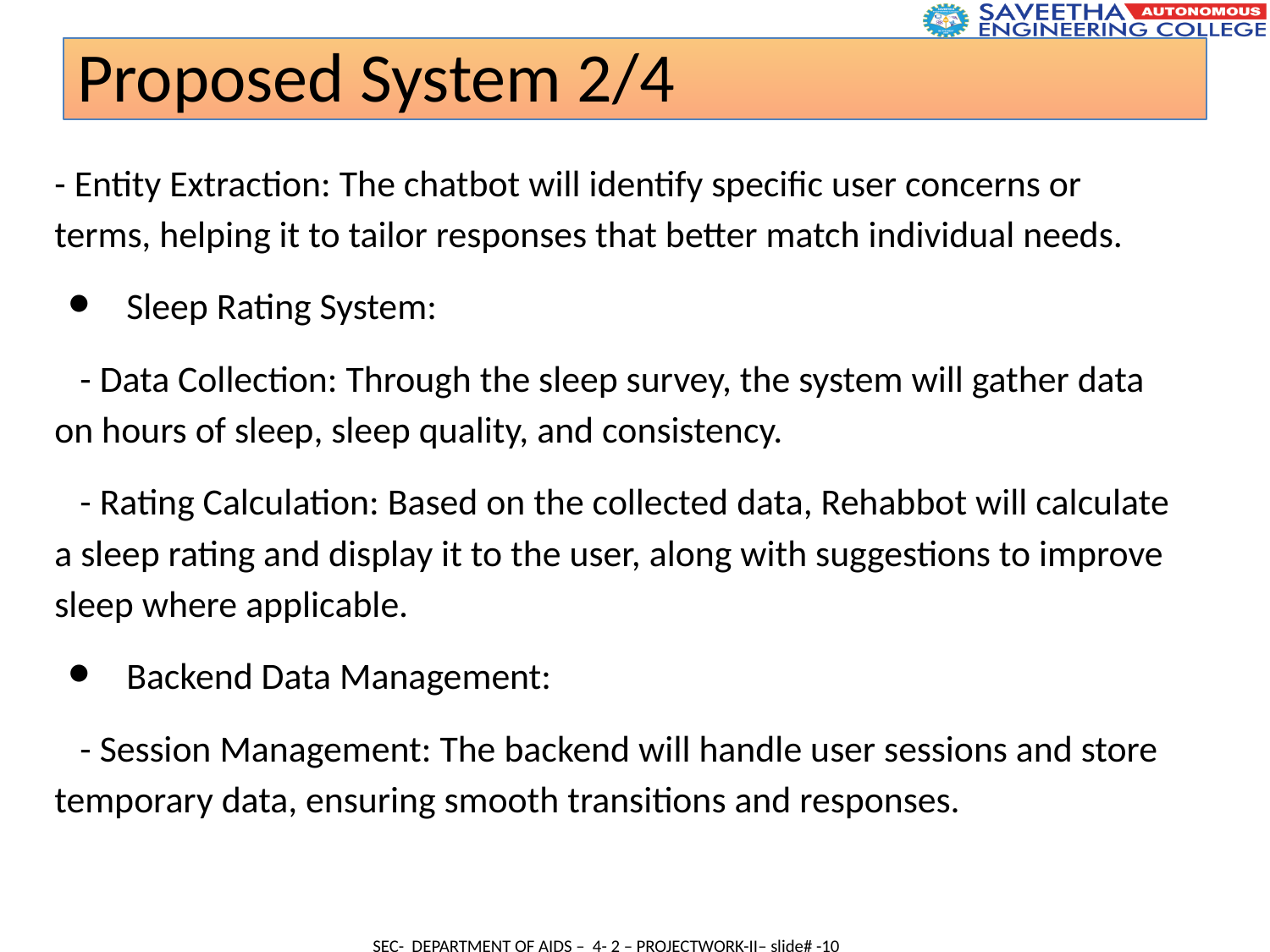

Proposed System 2/4

- Entity Extraction: The chatbot will identify specific user concerns or terms, helping it to tailor responses that better match individual needs.
 Sleep Rating System:
   - Data Collection: Through the sleep survey, the system will gather data on hours of sleep, sleep quality, and consistency.
   - Rating Calculation: Based on the collected data, Rehabbot will calculate a sleep rating and display it to the user, along with suggestions to improve sleep where applicable.
 Backend Data Management:
   - Session Management: The backend will handle user sessions and store temporary data, ensuring smooth transitions and responses.